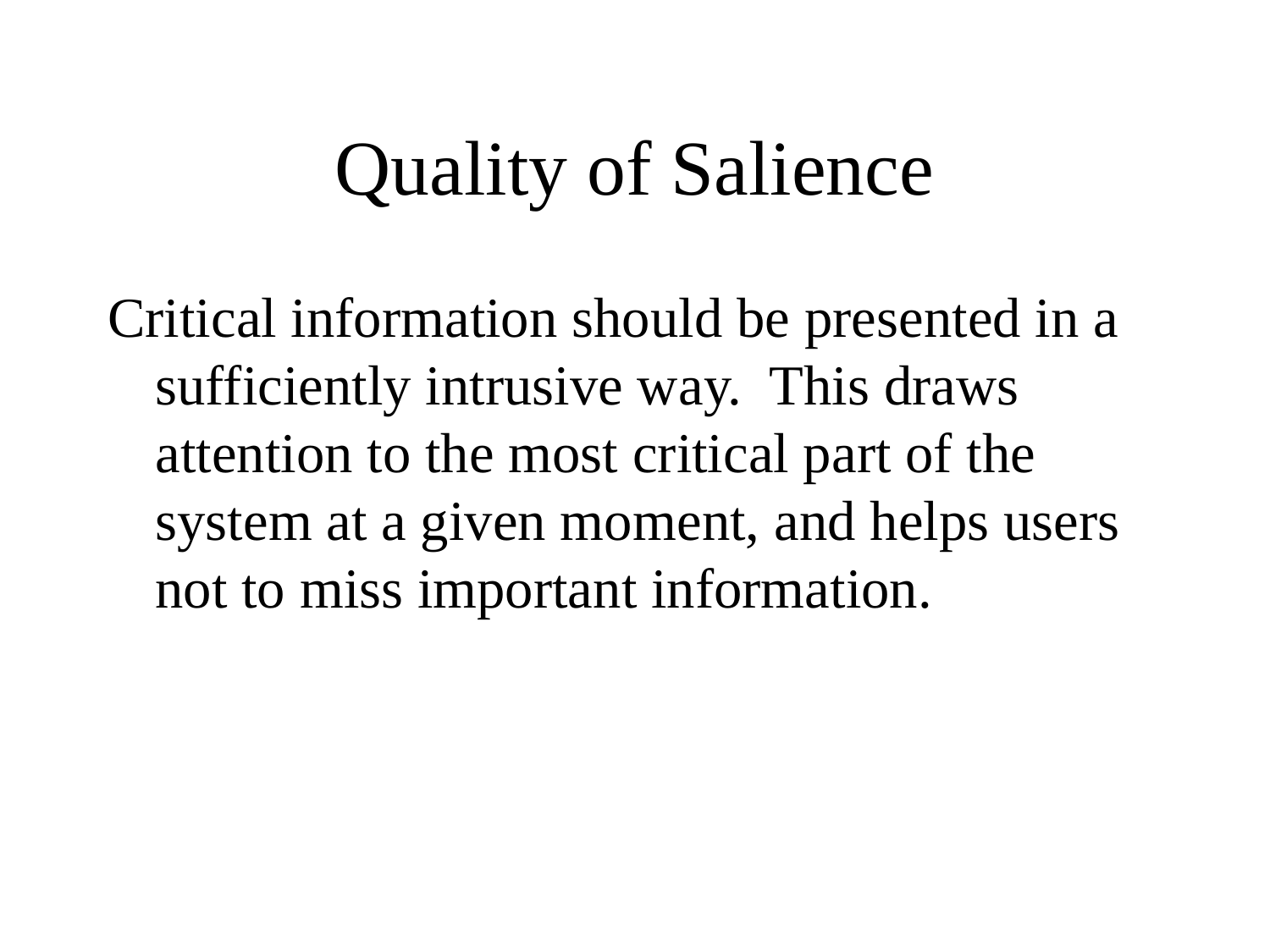

# Quality of Salience
Critical information should be presented in a sufficiently intrusive way.  This draws attention to the most critical part of the system at a given moment, and helps users not to miss important information.